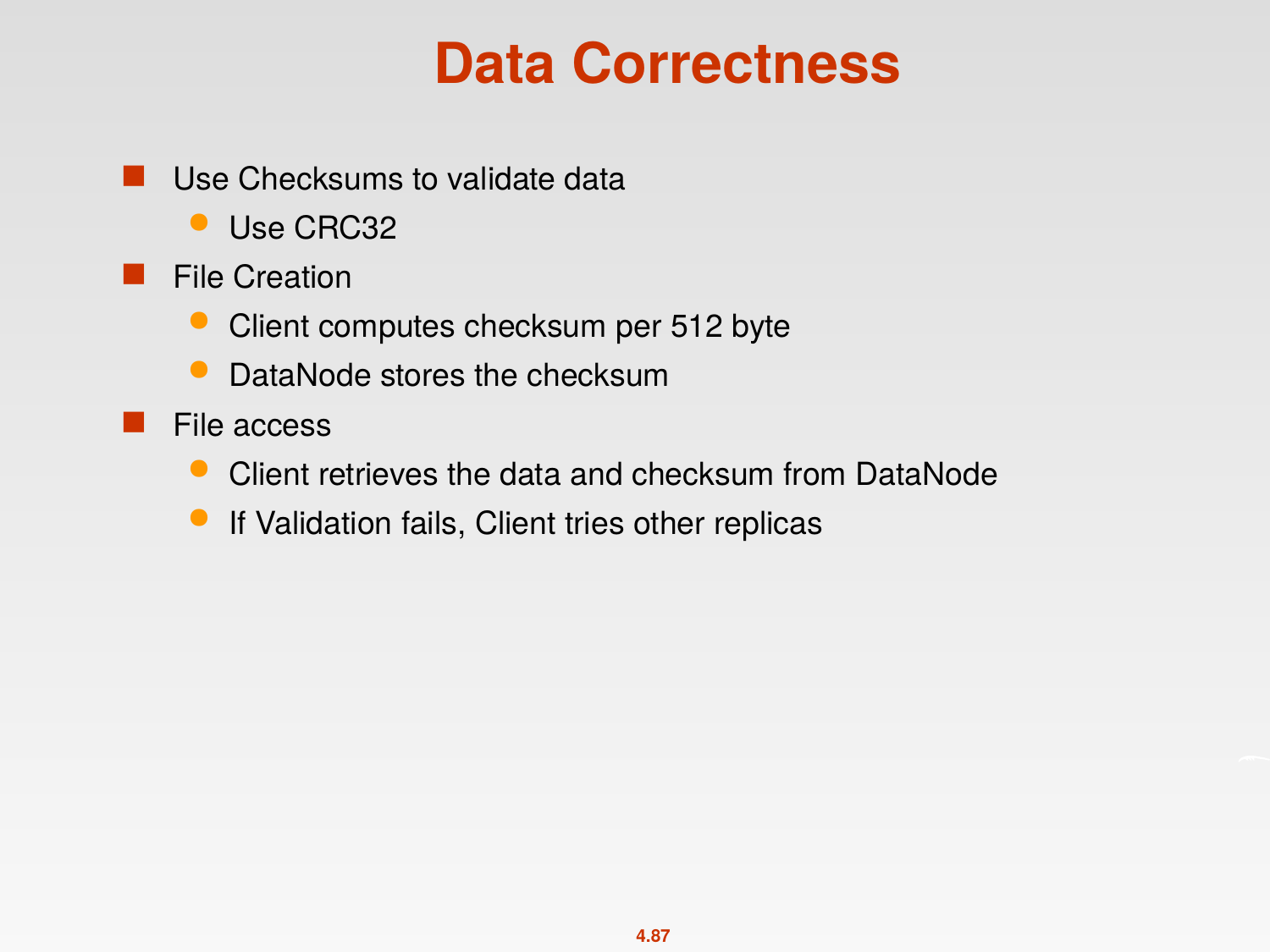

# Data Correctness
Use Checksums to validate data
Use CRC32
File Creation
Client computes checksum per 512 byte
DataNode stores the checksum
File access
Client retrieves the data and checksum from DataNode
If Validation fails, Client tries other replicas